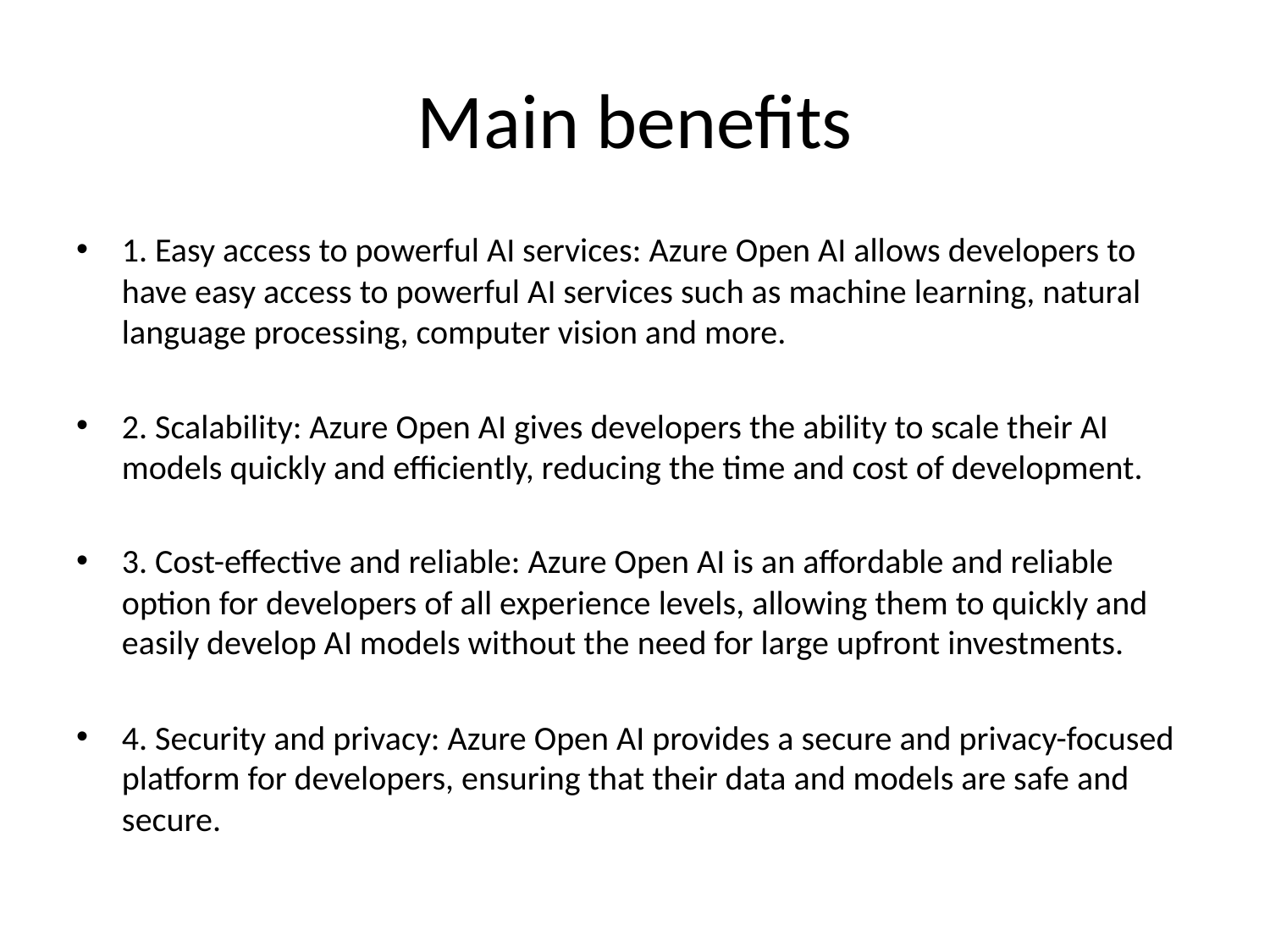

# Main benefits
1. Easy access to powerful AI services: Azure Open AI allows developers to have easy access to powerful AI services such as machine learning, natural language processing, computer vision and more.

2. Scalability: Azure Open AI gives developers the ability to scale their AI models quickly and efficiently, reducing the time and cost of development.

3. Cost-effective and reliable: Azure Open AI is an affordable and reliable option for developers of all experience levels, allowing them to quickly and easily develop AI models without the need for large upfront investments.

4. Security and privacy: Azure Open AI provides a secure and privacy-focused platform for developers, ensuring that their data and models are safe and secure.